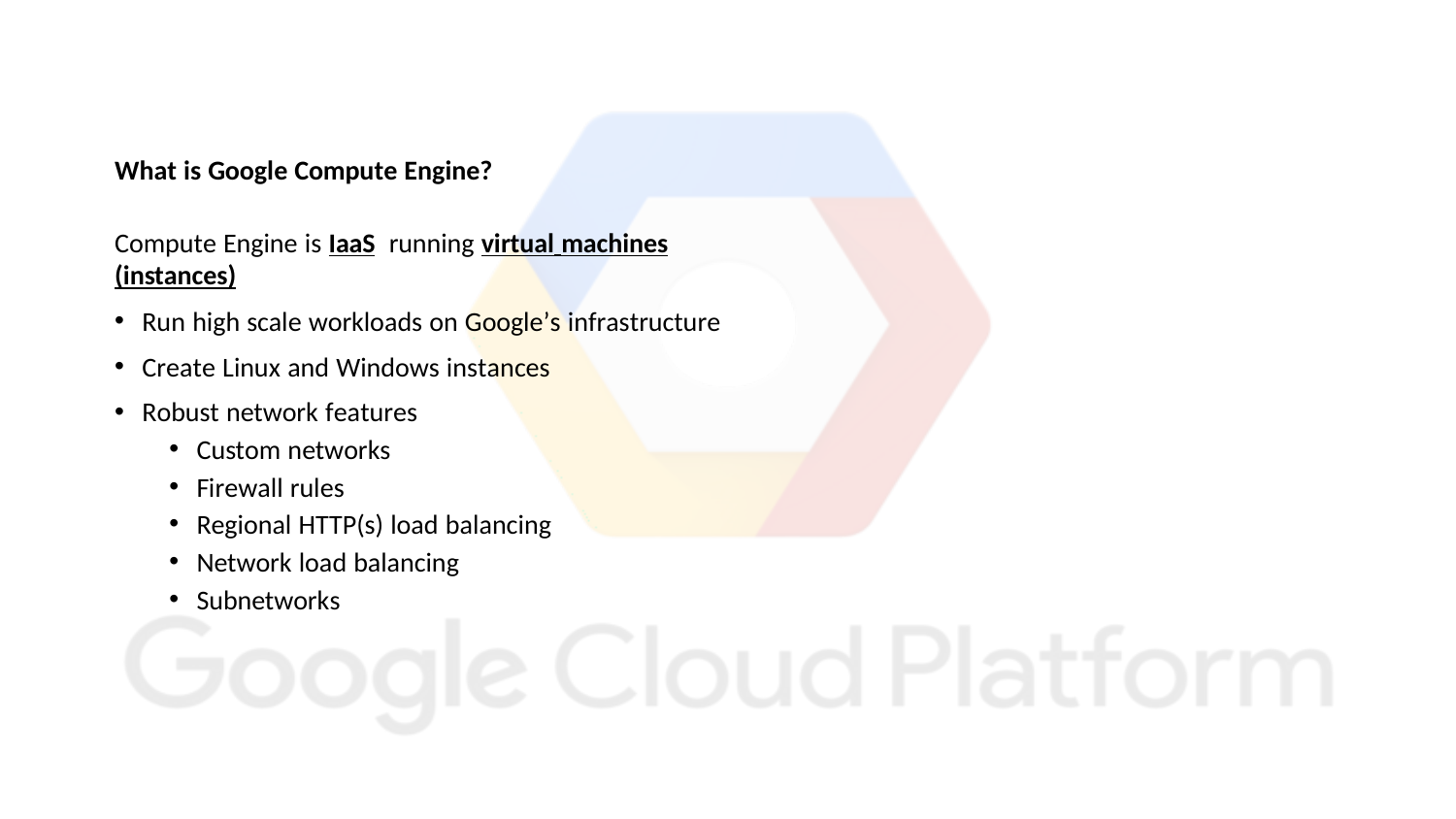

What is Google Compute Engine?

Compute Engine is IaaS  running virtual machines (instances)
Run high scale workloads on Google’s infrastructure
Create Linux and Windows instances
Robust network features
Custom networks
Firewall rules
Regional HTTP(s) load balancing
Network load balancing
Subnetworks